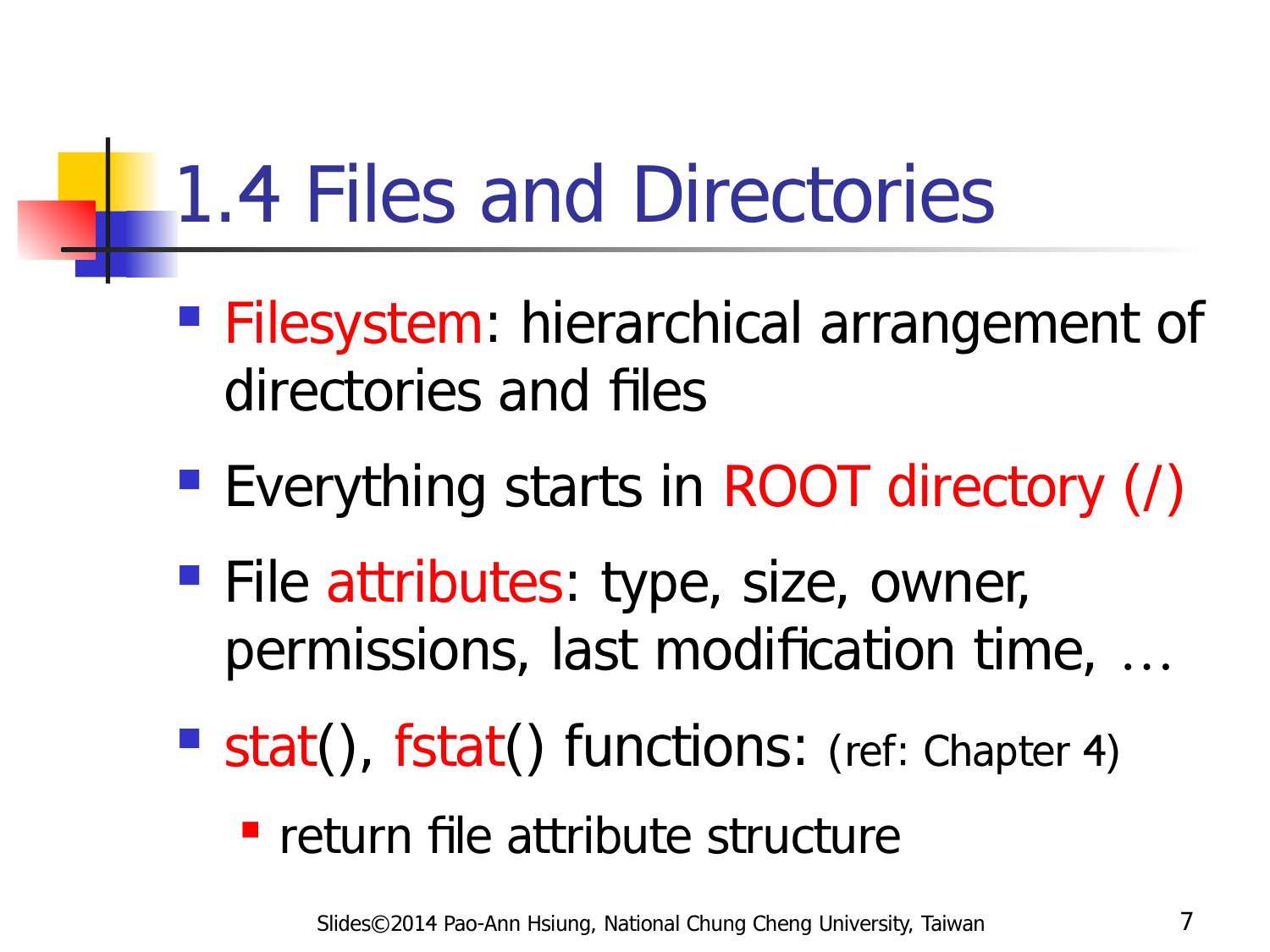

# 1.4 Files and Directories
Filesystem: hierarchical arrangement of directories and files
Everything starts in ROOT directory (/)
File attributes: type, size, owner, permissions, last modification time, …
stat(), fstat() functions: (ref: Chapter 4)
return file attribute structure
Slides©2014 Pao-Ann Hsiung, National Chung Cheng University, Taiwan
7